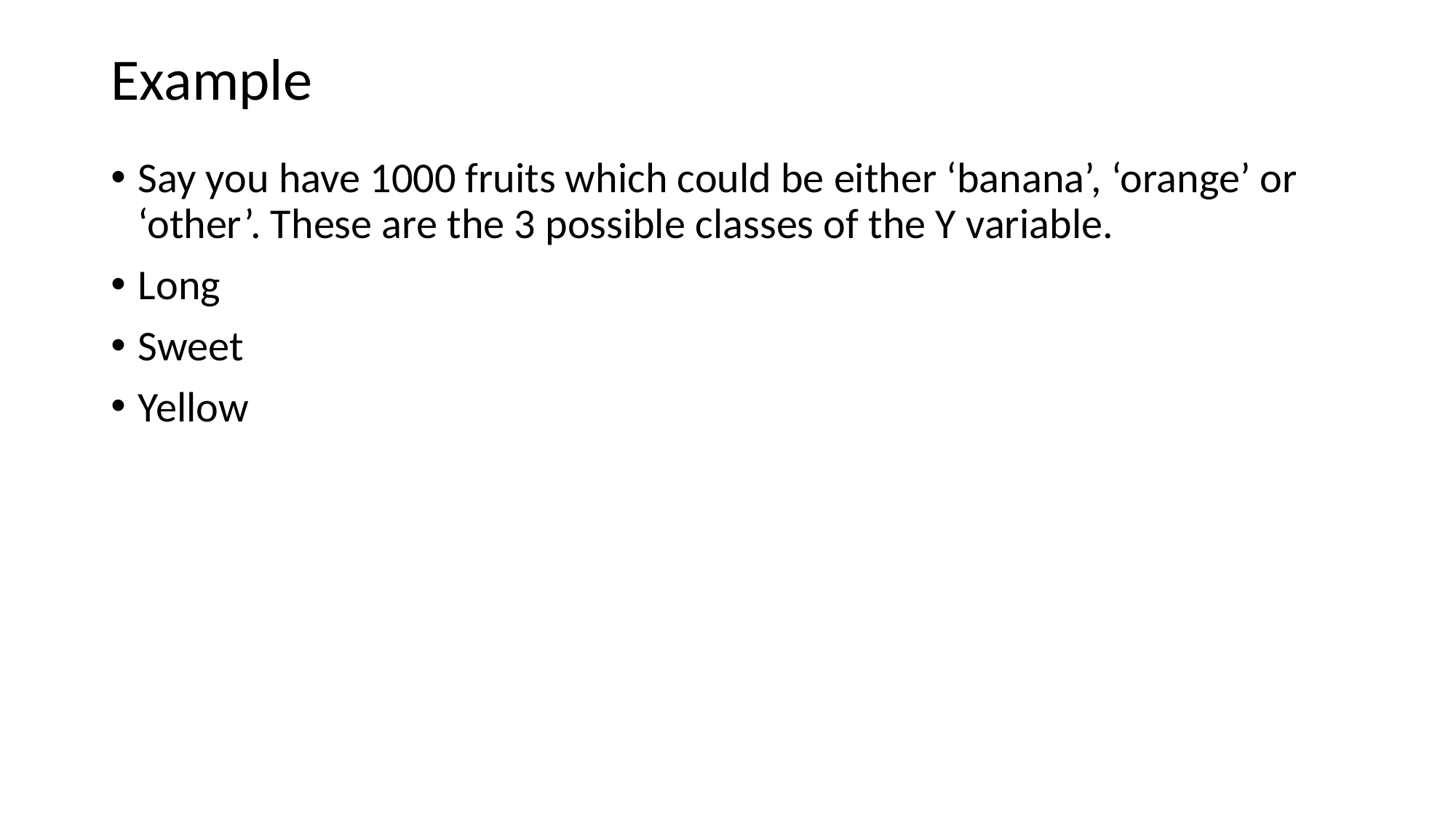

# Example
Say you have 1000 fruits which could be either ‘banana’, ‘orange’ or ‘other’. These are the 3 possible classes of the Y variable.
Long
Sweet
Yellow